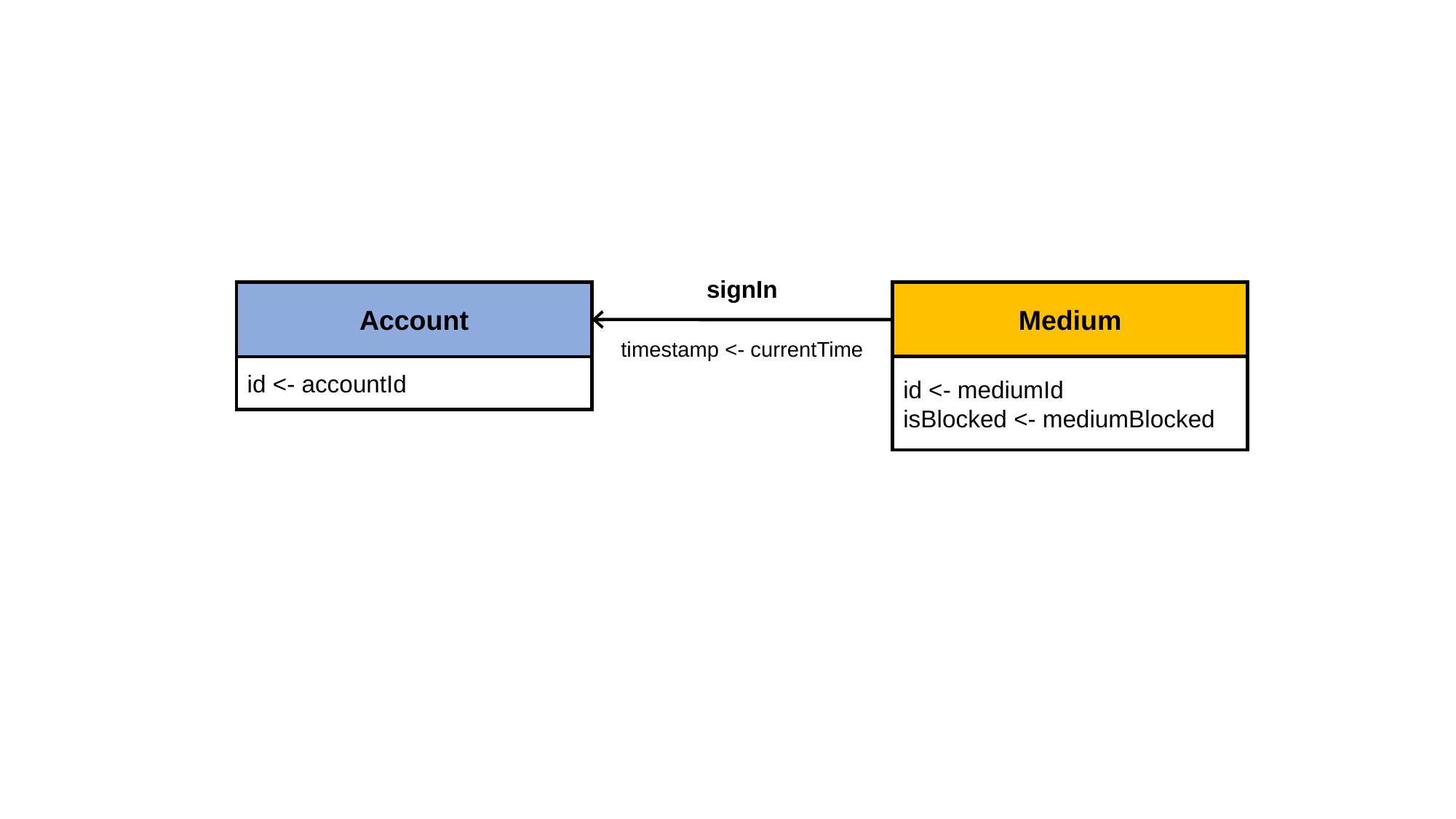

signIn
Account
id <- accountId
Medium

id <- mediumId
isBlocked <- mediumBlocked

timestamp <- currentTime